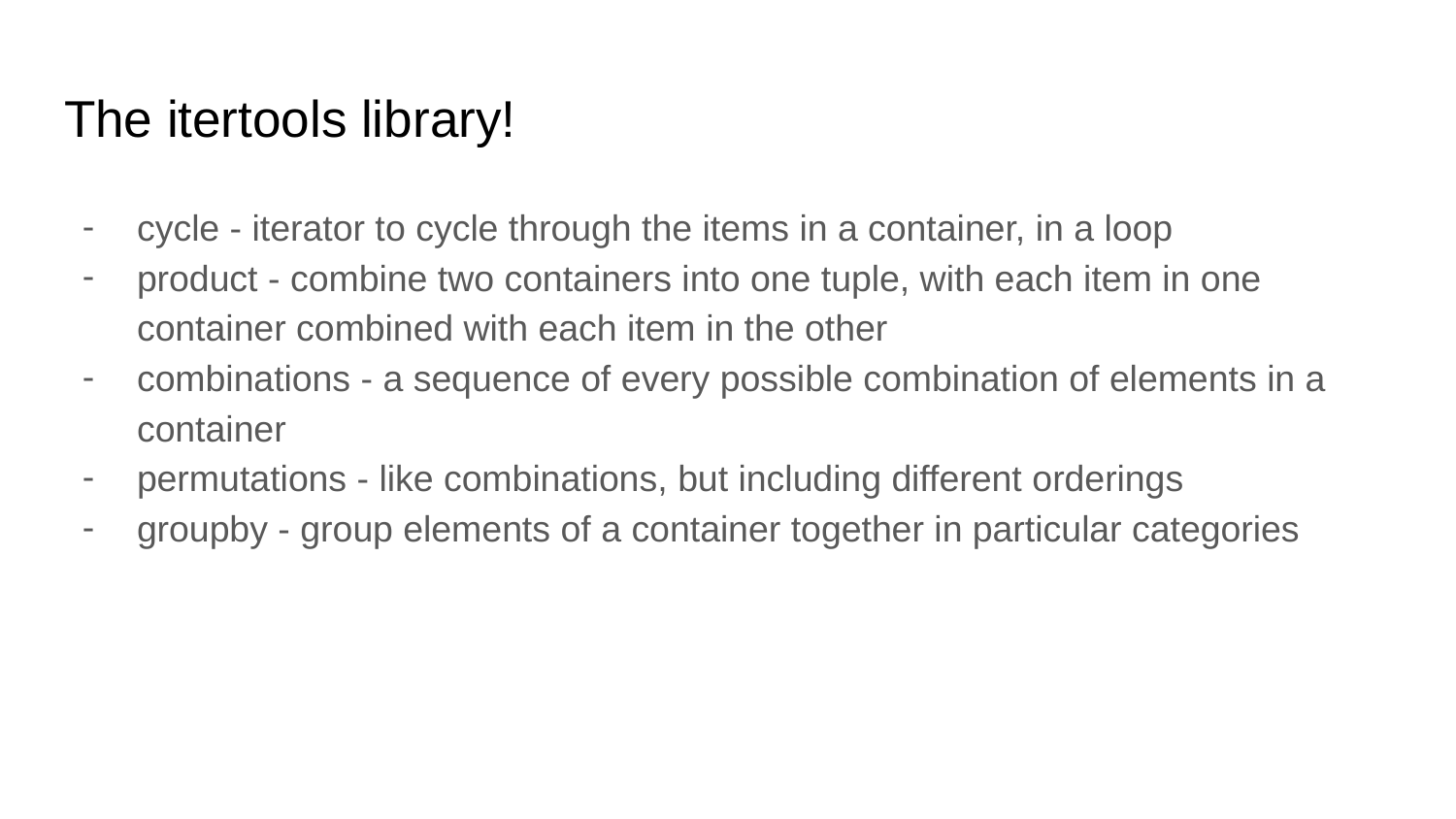

# The itertools library!
cycle - iterator to cycle through the items in a container, in a loop
product - combine two containers into one tuple, with each item in one container combined with each item in the other
combinations - a sequence of every possible combination of elements in a container
permutations - like combinations, but including different orderings
groupby - group elements of a container together in particular categories